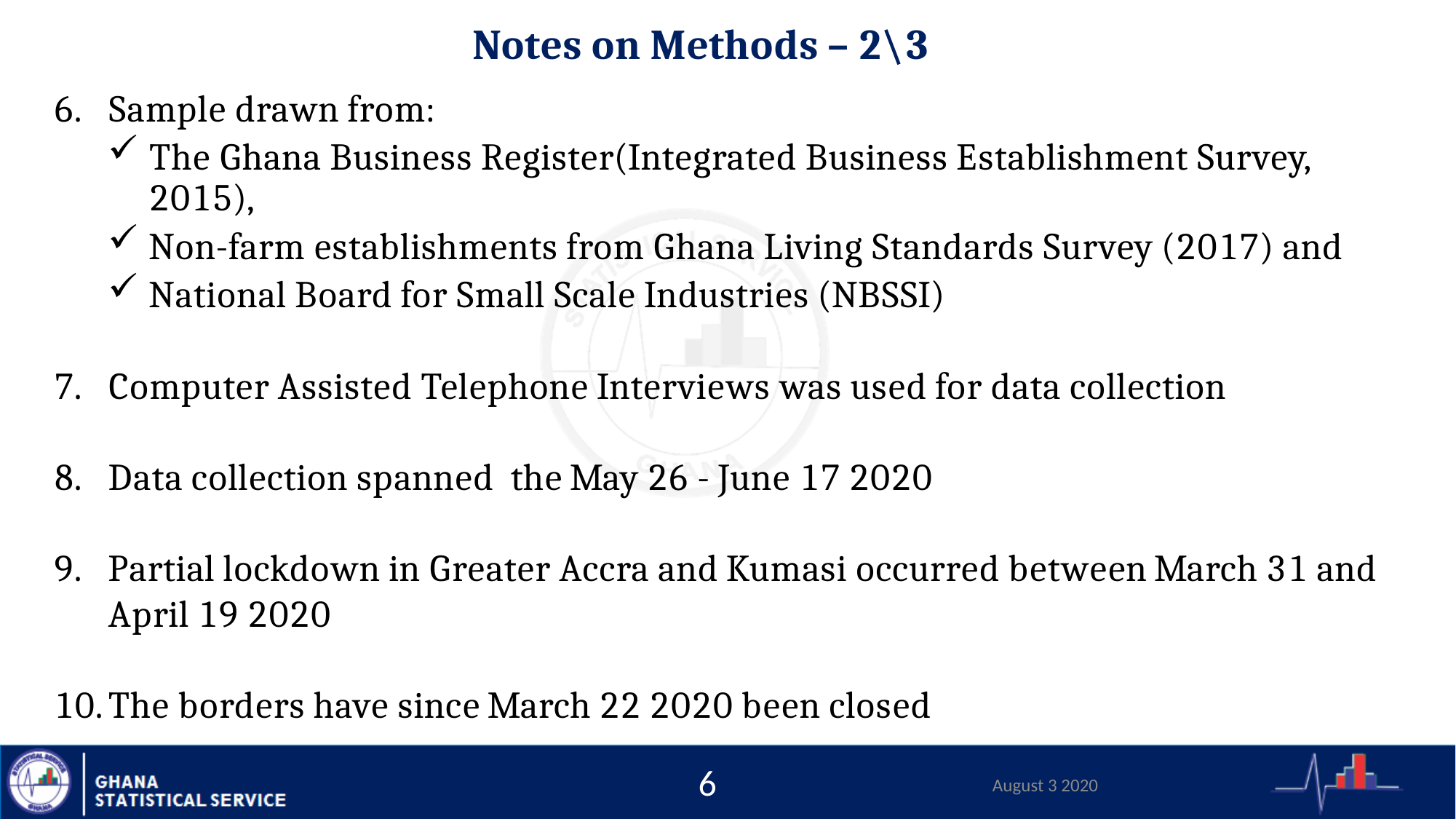

Notes on Methods – 2\3
Sample drawn from:
The Ghana Business Register(Integrated Business Establishment Survey, 2015),
Non-farm establishments from Ghana Living Standards Survey (2017) and
National Board for Small Scale Industries (NBSSI)

Computer Assisted Telephone Interviews was used for data collection

Data collection spanned  the May 26 - June 17 2020

Partial lockdown in Greater Accra and Kumasi occurred between March 31 and April 19 2020

The borders have since March 22 2020 been closed

6
August 3 2020